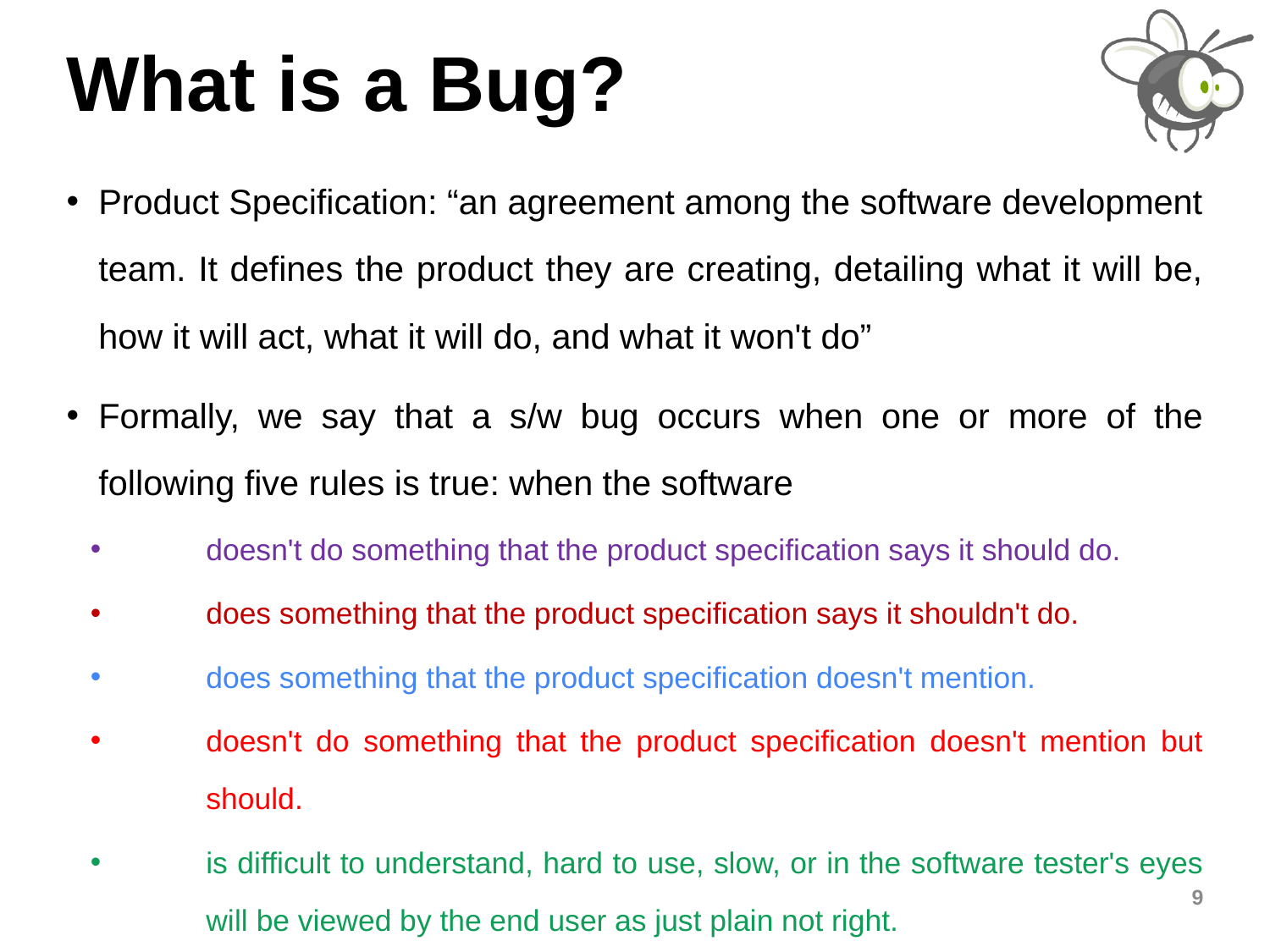

# What is a Bug?
Product Specification: “an agreement among the software development team. It defines the product they are creating, detailing what it will be, how it will act, what it will do, and what it won't do”
Formally, we say that a s/w bug occurs when one or more of the following five rules is true: when the software
doesn't do something that the product specification says it should do.
does something that the product specification says it shouldn't do.
does something that the product specification doesn't mention.
doesn't do something that the product specification doesn't mention but should.
is difficult to understand, hard to use, slow, or in the software tester's eyes will be viewed by the end user as just plain not right.

9